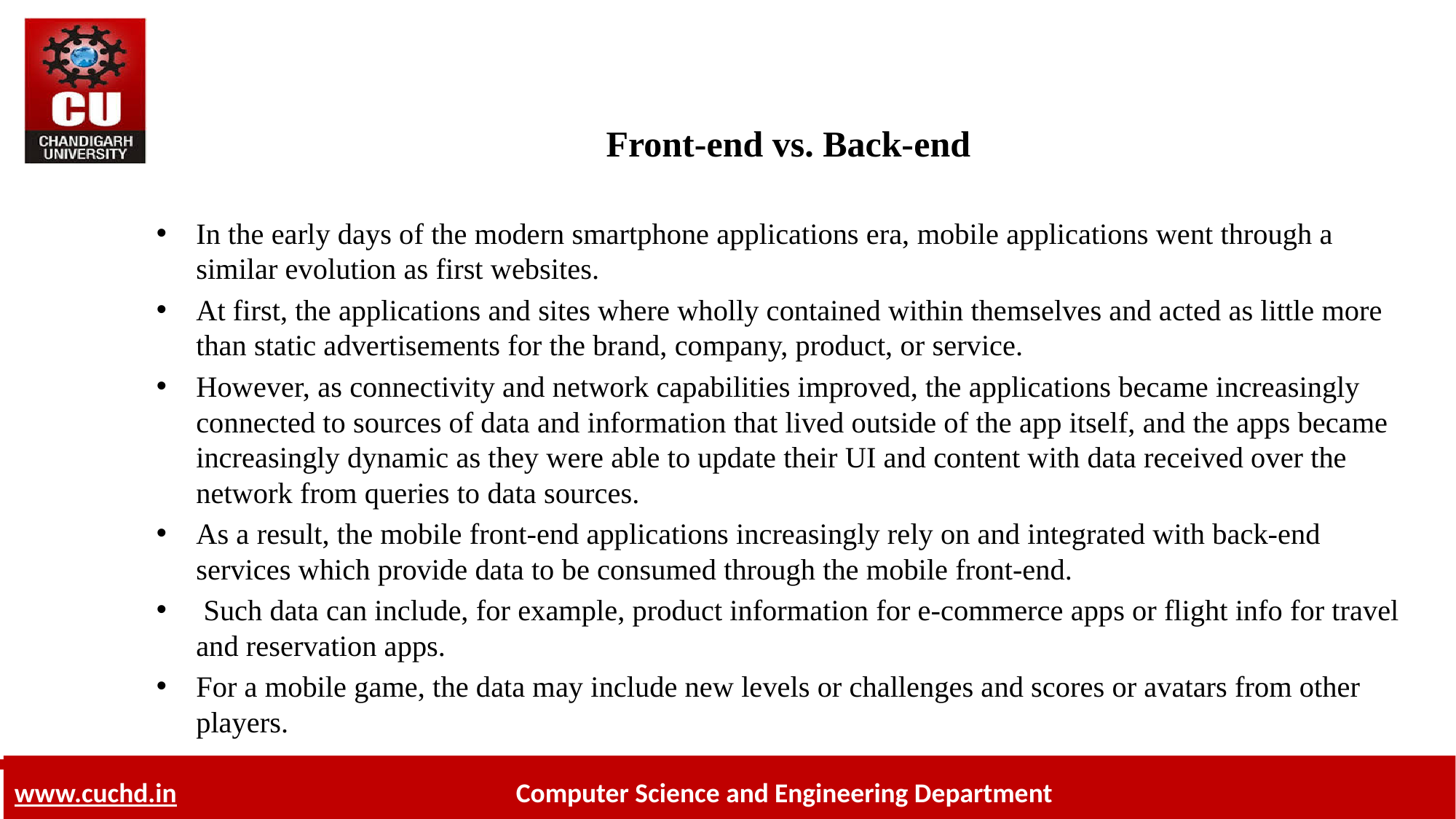

# Front-end vs. Back-end
In the early days of the modern smartphone applications era, mobile applications went through a similar evolution as first websites.
At first, the applications and sites where wholly contained within themselves and acted as little more than static advertisements for the brand, company, product, or service.
However, as connectivity and network capabilities improved, the applications became increasingly connected to sources of data and information that lived outside of the app itself, and the apps became increasingly dynamic as they were able to update their UI and content with data received over the network from queries to data sources.
As a result, the mobile front-end applications increasingly rely on and integrated with back-end services which provide data to be consumed through the mobile front-end.
 Such data can include, for example, product information for e-commerce apps or flight info for travel and reservation apps.
For a mobile game, the data may include new levels or challenges and scores or avatars from other players.